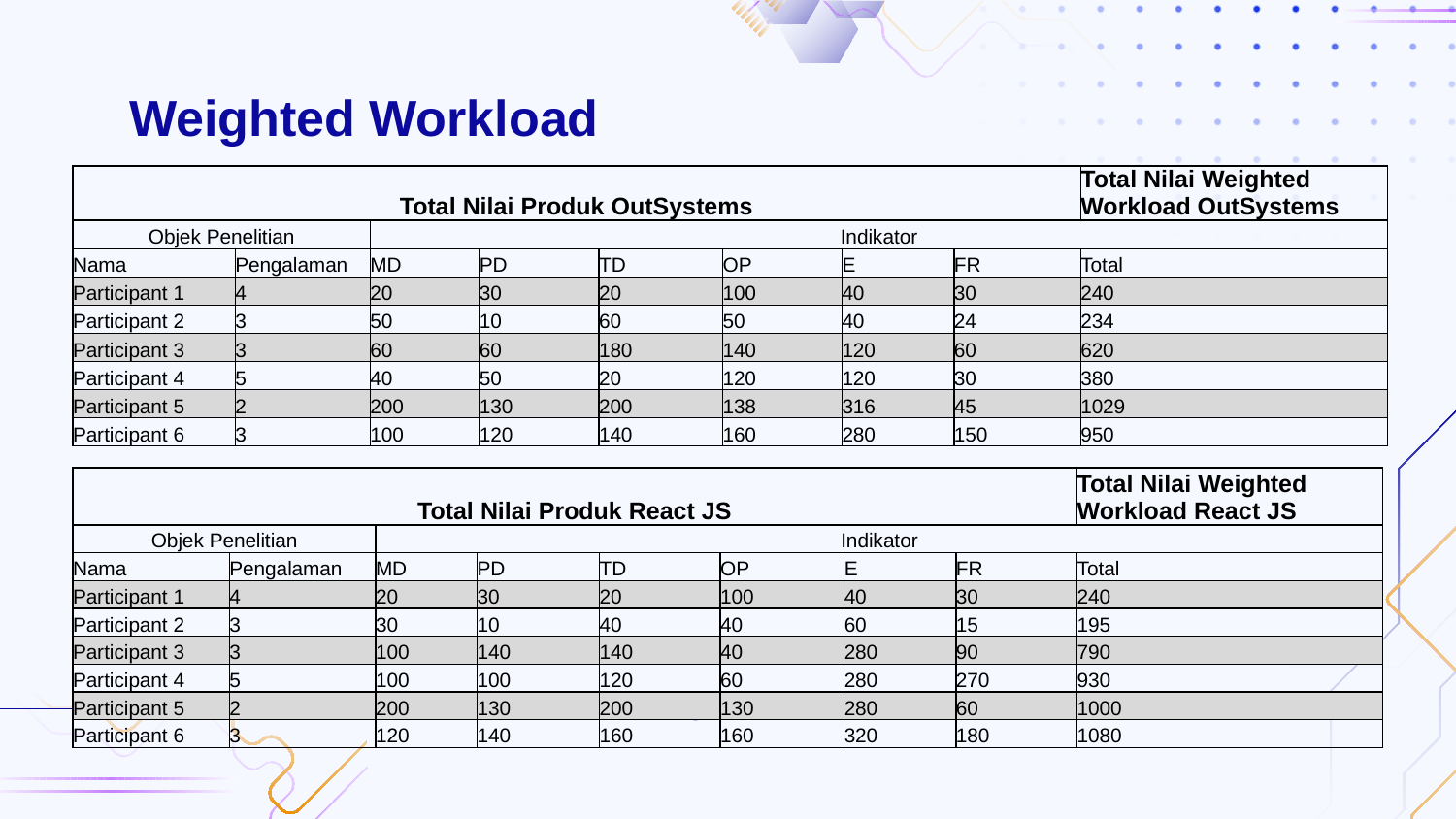

# Weighted Workload
| Total Nilai Produk OutSystems |  |  |  |  |  |  |  | Total Nilai Weighted Workload OutSystems |
| --- | --- | --- | --- | --- | --- | --- | --- | --- |
| Objek Penelitian |  | Indikator |  |  |  |  |  |  |
| Nama | Pengalaman | MD | PD | TD | OP | E | FR | Total |
| Participant 1 | 4 | 20 | 30 | 20 | 100 | 40 | 30 | 240 |
| Participant 2 | 3 | 50 | 10 | 60 | 50 | 40 | 24 | 234 |
| Participant 3 | 3 | 60 | 60 | 180 | 140 | 120 | 60 | 620 |
| Participant 4 | 5 | 40 | 50 | 20 | 120 | 120 | 30 | 380 |
| Participant 5 | 2 | 200 | 130 | 200 | 138 | 316 | 45 | 1029 |
| Participant 6 | 3 | 100 | 120 | 140 | 160 | 280 | 150 | 950 |
| Total Nilai Produk React JS |  |  |  |  |  |  |  | Total Nilai Weighted Workload React JS |
| --- | --- | --- | --- | --- | --- | --- | --- | --- |
| Objek Penelitian |  | Indikator |  |  |  |  |  |  |
| Nama | Pengalaman | MD | PD | TD | OP | E | FR | Total |
| Participant 1 | 4 | 20 | 30 | 20 | 100 | 40 | 30 | 240 |
| Participant 2 | 3 | 30 | 10 | 40 | 40 | 60 | 15 | 195 |
| Participant 3 | 3 | 100 | 140 | 140 | 40 | 280 | 90 | 790 |
| Participant 4 | 5 | 100 | 100 | 120 | 60 | 280 | 270 | 930 |
| Participant 5 | 2 | 200 | 130 | 200 | 130 | 280 | 60 | 1000 |
| Participant 6 | 3 | 120 | 140 | 160 | 160 | 320 | 180 | 1080 |